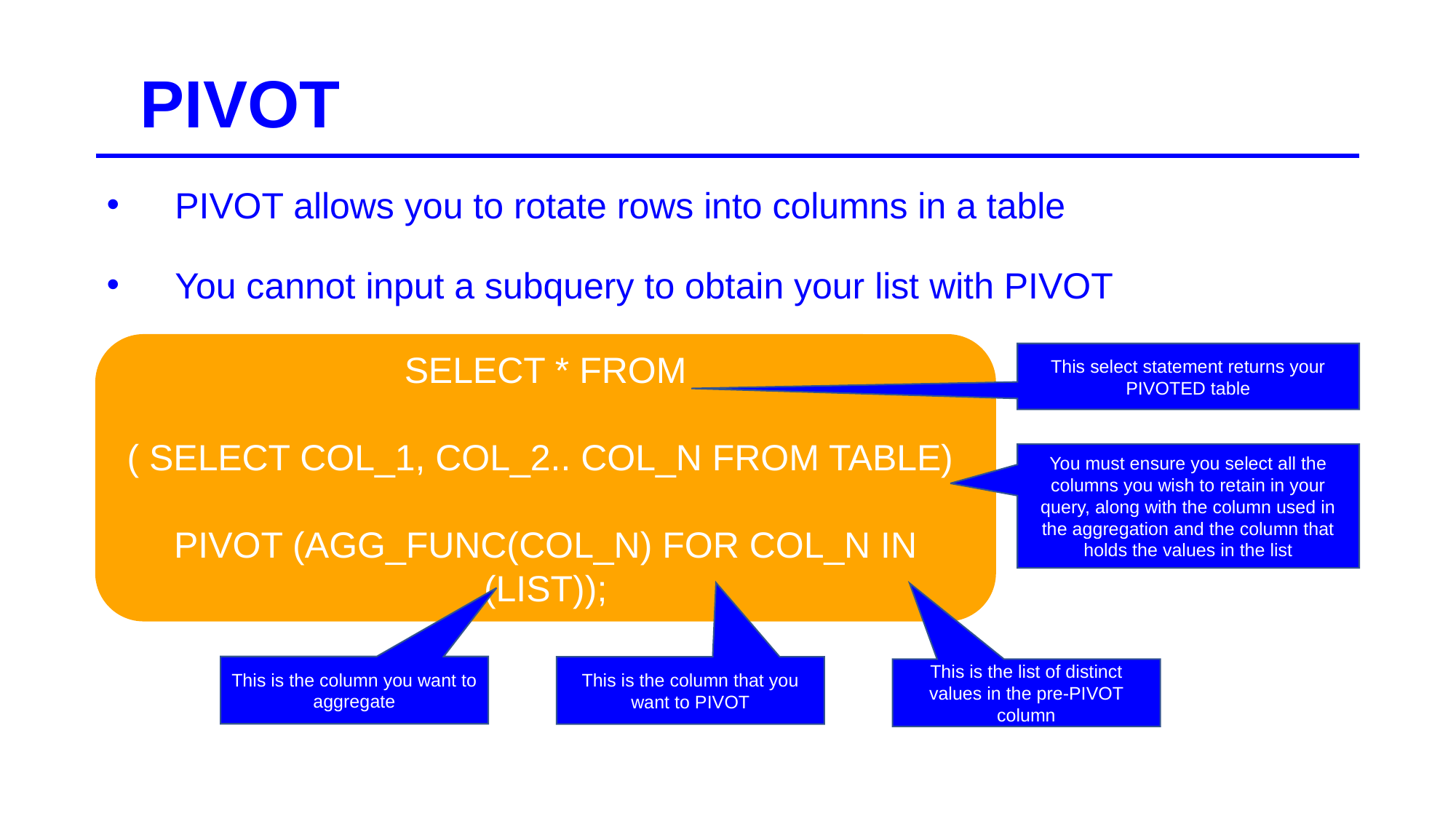

PIVOT
PIVOT allows you to rotate rows into columns in a table
You cannot input a subquery to obtain your list with PIVOT
SELECT * FROM

( SELECT COL_1, COL_2.. COL_N FROM TABLE)

PIVOT (AGG_FUNC(COL_N) FOR COL_N IN (LIST));
This select statement returns your PIVOTED table
You must ensure you select all the columns you wish to retain in your query, along with the column used in the aggregation and the column that holds the values in the list
This is the column you want to aggregate
This is the column that you want to PIVOT
This is the list of distinct values in the pre-PIVOT column